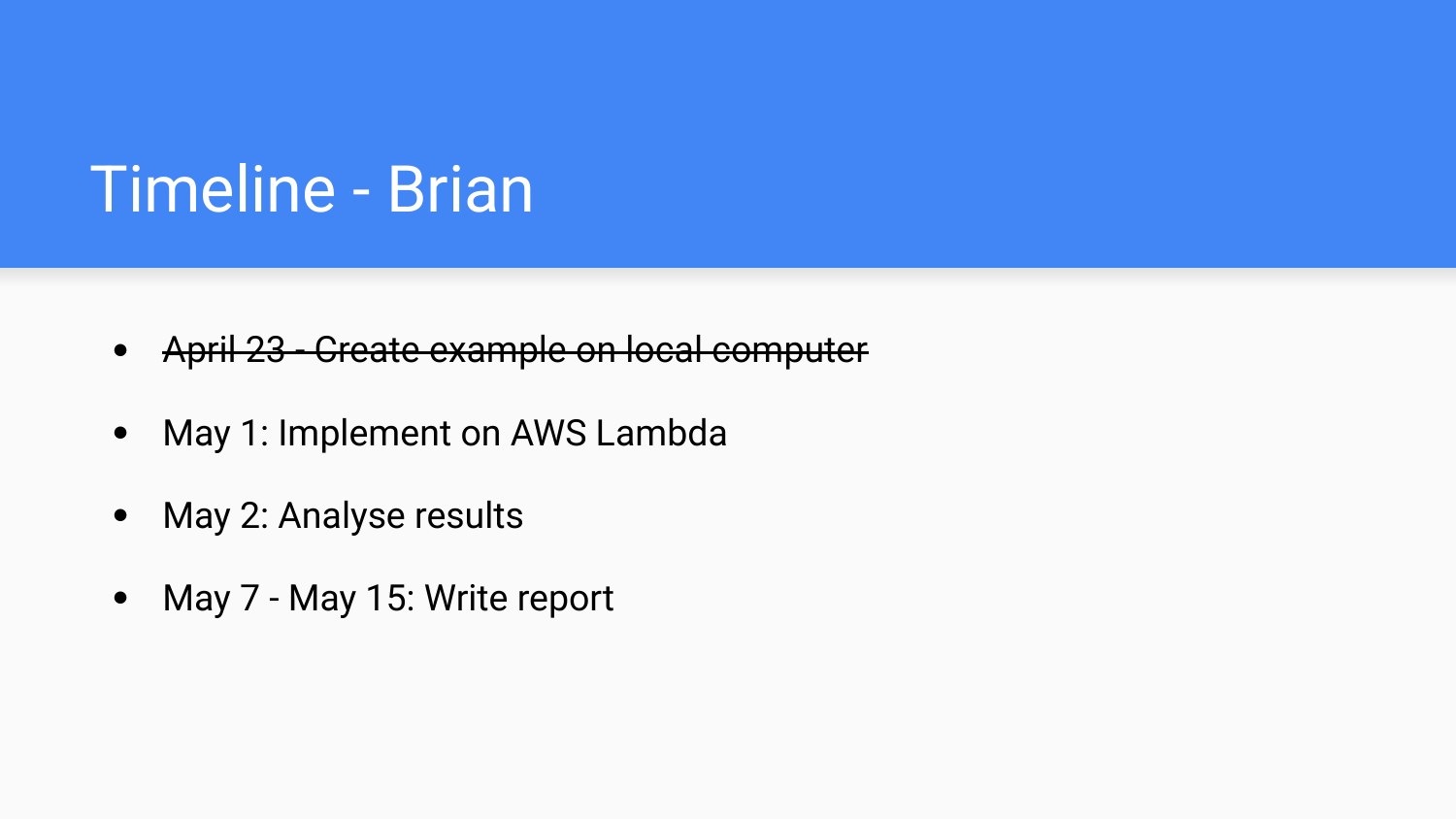

# Timeline - Brian
April 23 - Create example on local computer
May 1: Implement on AWS Lambda
May 2: Analyse results
May 7 - May 15: Write report